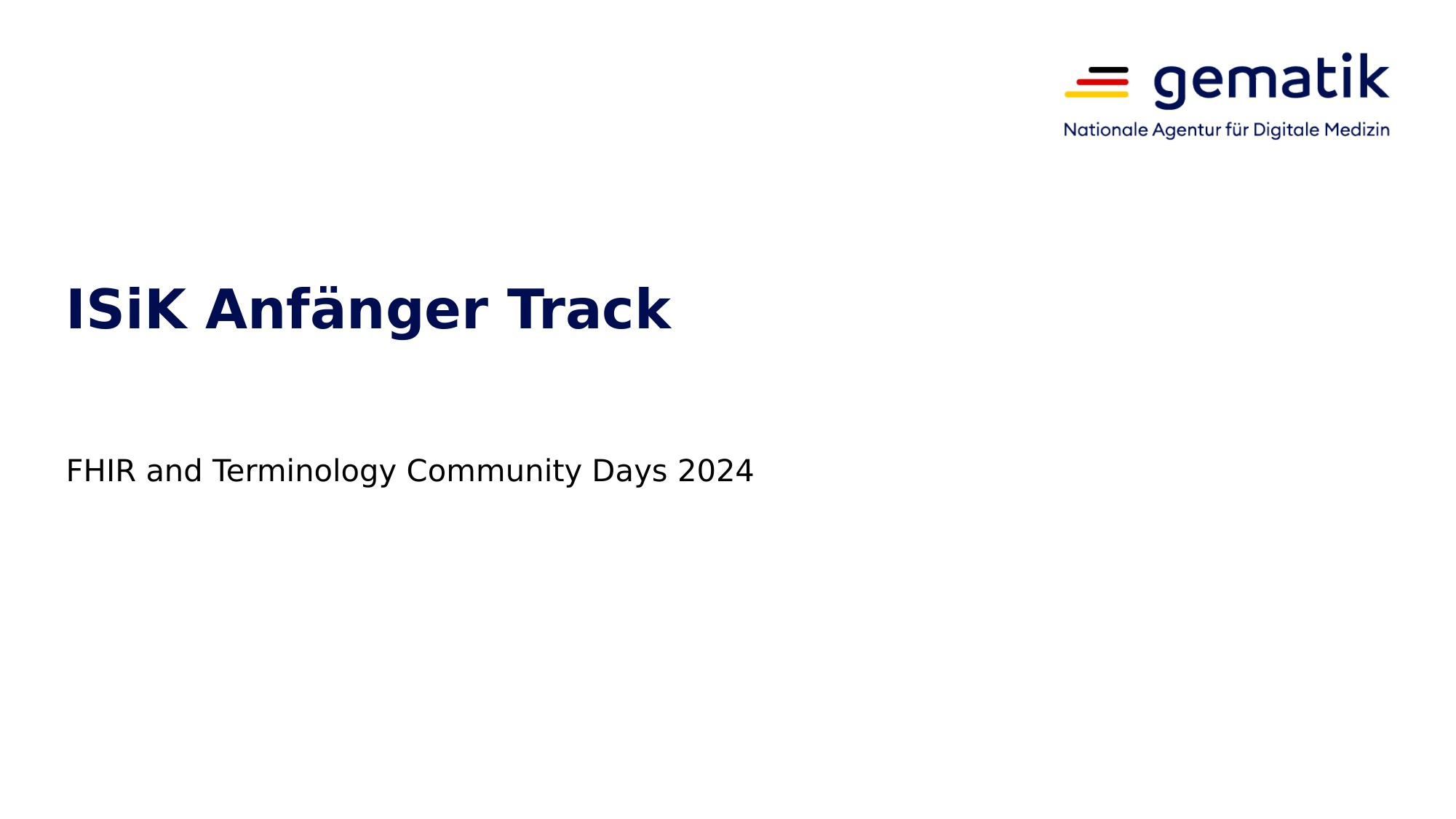

# ISiK Anfänger Track
FHIR and Terminology Community Days 2024